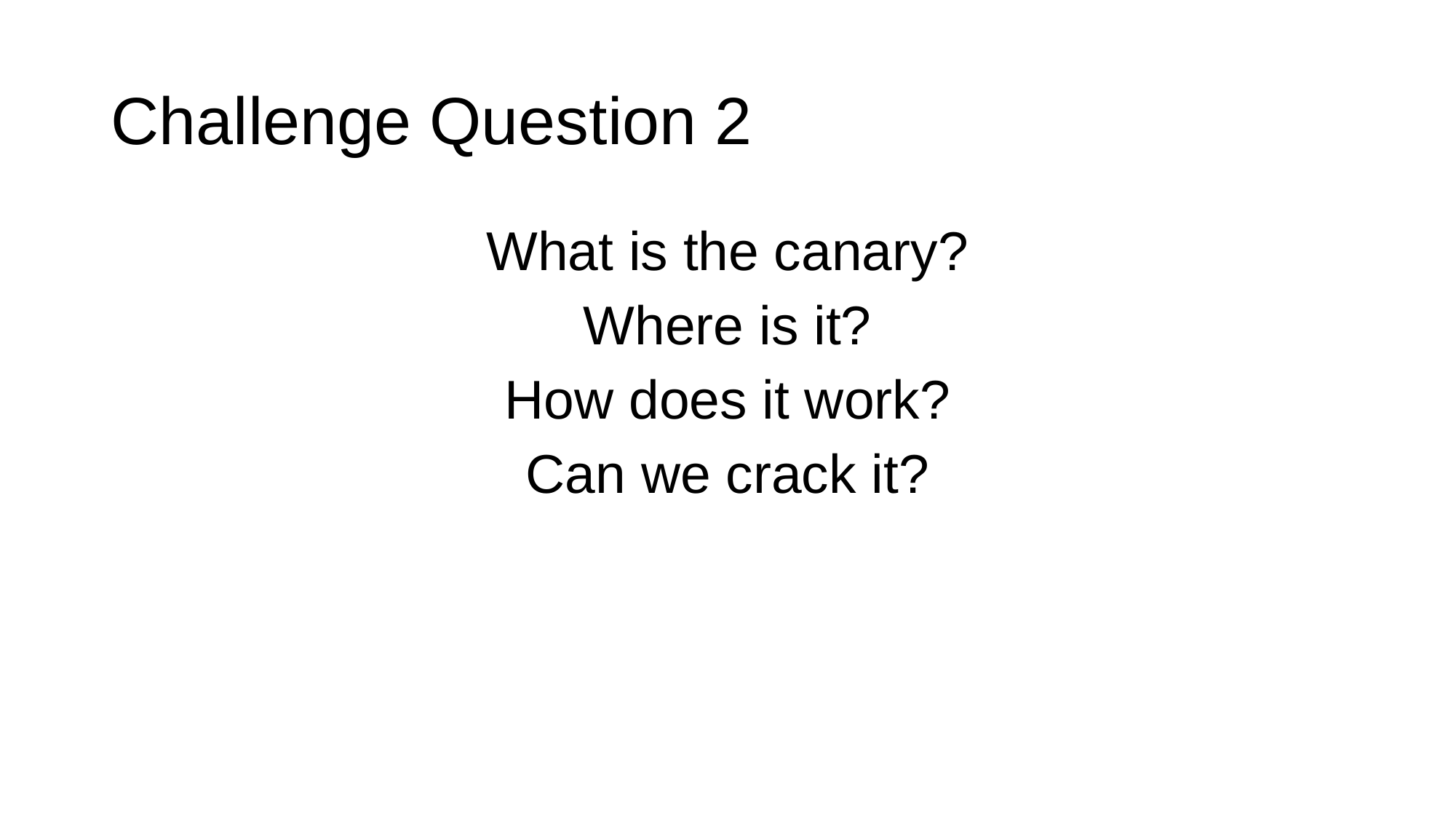

# Challenge Question 2
What is the canary?
Where is it?
How does it work?
Can we crack it?